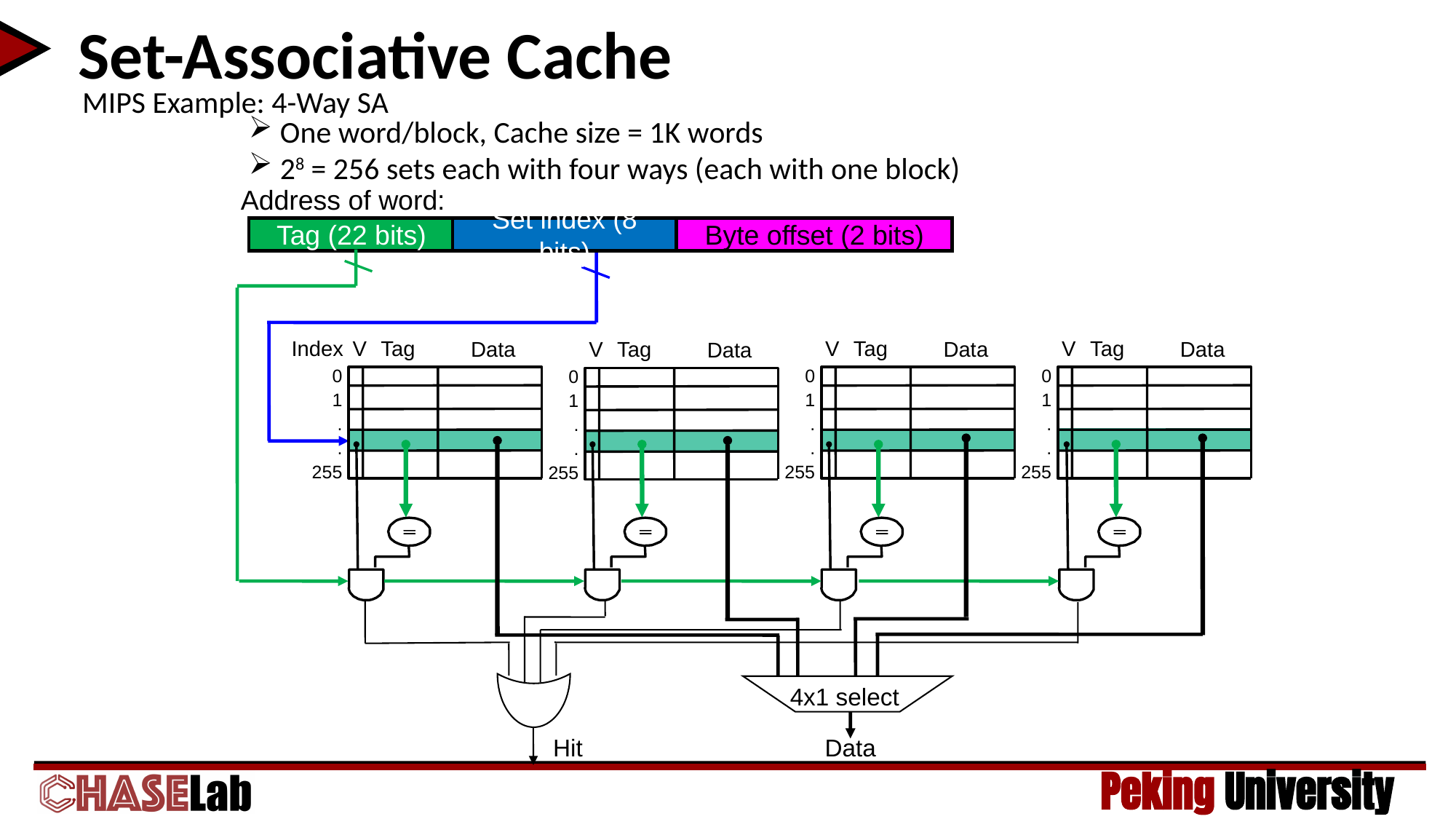

# Set-Associative Cache
MIPS Example: 4-Way SA
One word/block, Cache size = 1K words
28 = 256 sets each with four ways (each with one block)
Address of word:
Tag (22 bits)
Set index (8 bits)
Byte offset (2 bits)

  Index
V
Tag
Data
0
1
.
.
 255

V
Tag
Data
0
1
.
.
 255

V
Tag
Data
0
1
.
.
 255

V
Tag
Data
0
1
.
.
 255

4x1 select

Data

Hit